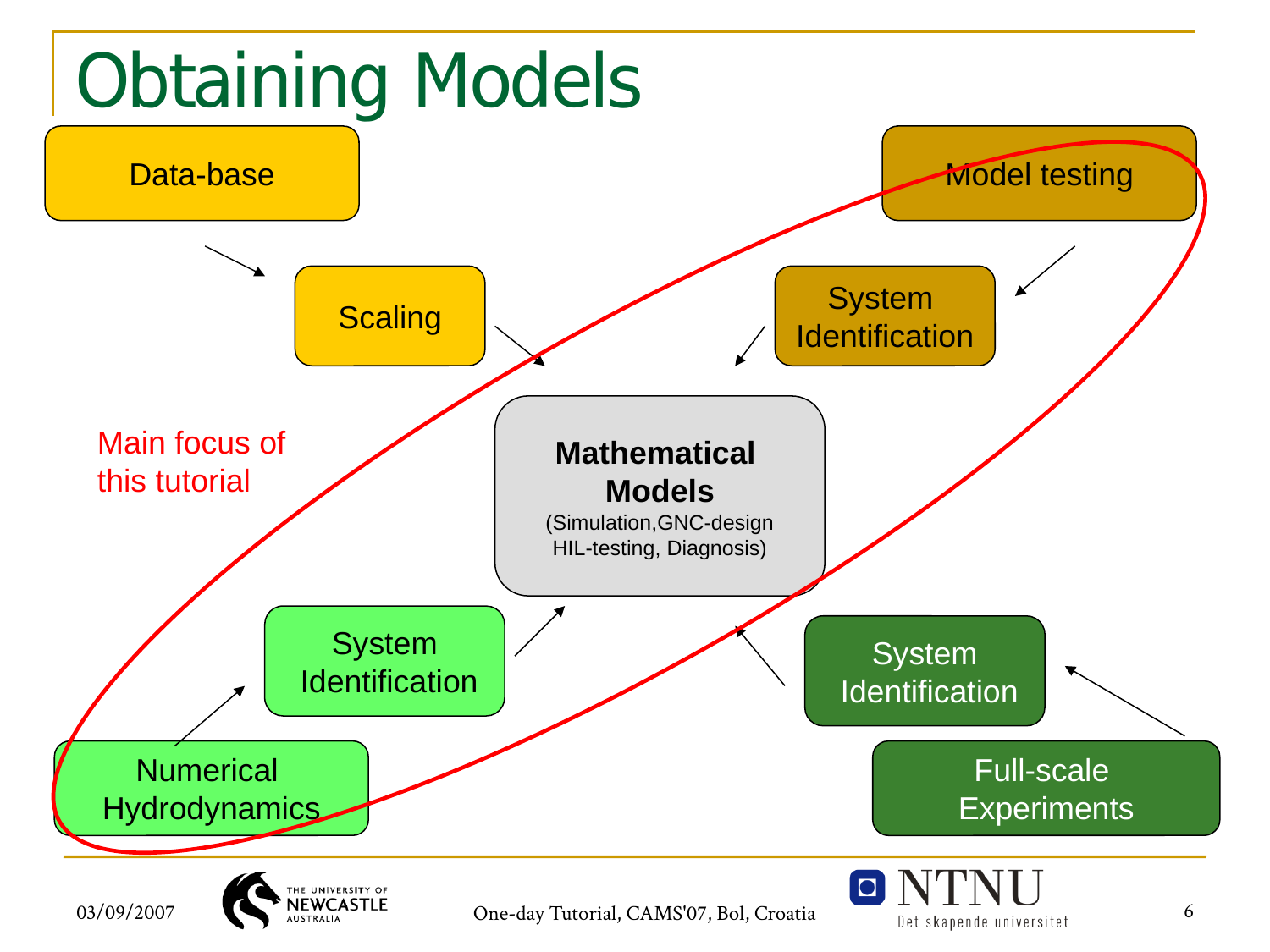

# Obtaining Models
Data-base
Model testing
Numerical
Hydrodynamics
Full-scale
Experiments

Scaling

System
Identification

Main focus of this tutorial
Mathematical
Models
(Simulation,GNC-design
HIL-testing, Diagnosis)
System
 Identification

System
 Identification

03/09/2007
6
One-day Tutorial, CAMS'07, Bol, Croatia